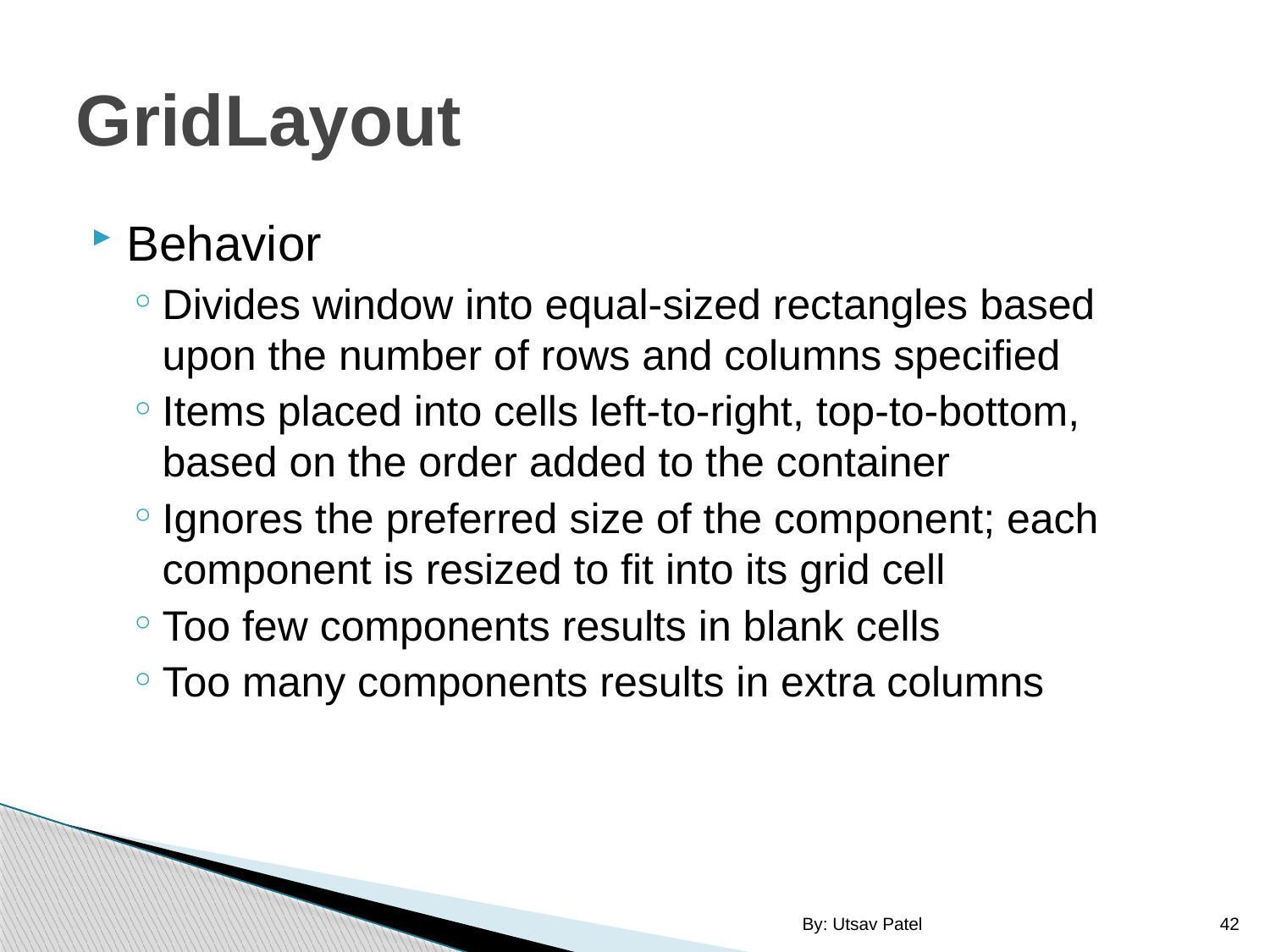

# GridLayout
Behavior
Divides window into equal-sized rectangles based upon the number of rows and columns specified
Items placed into cells left-to-right, top-to-bottom, based on the order added to the container
Ignores the preferred size of the component; each component is resized to fit into its grid cell
Too few components results in blank cells
Too many components results in extra columns

By: Utsav Patel
42